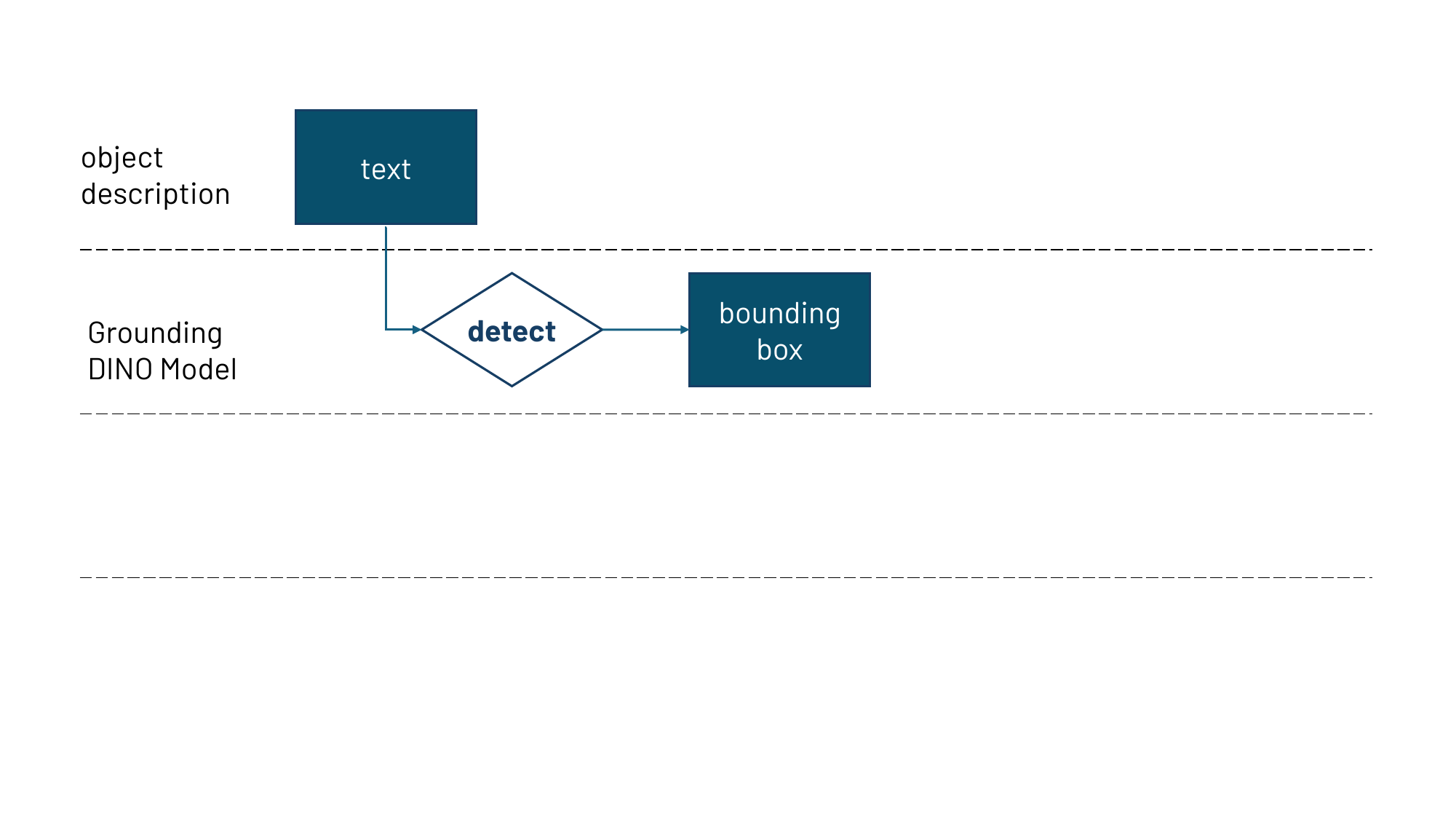

|  |
| --- |
|  |
|  |
|  |
text
object
description
detect
bounding
box
Grounding
DINO Model